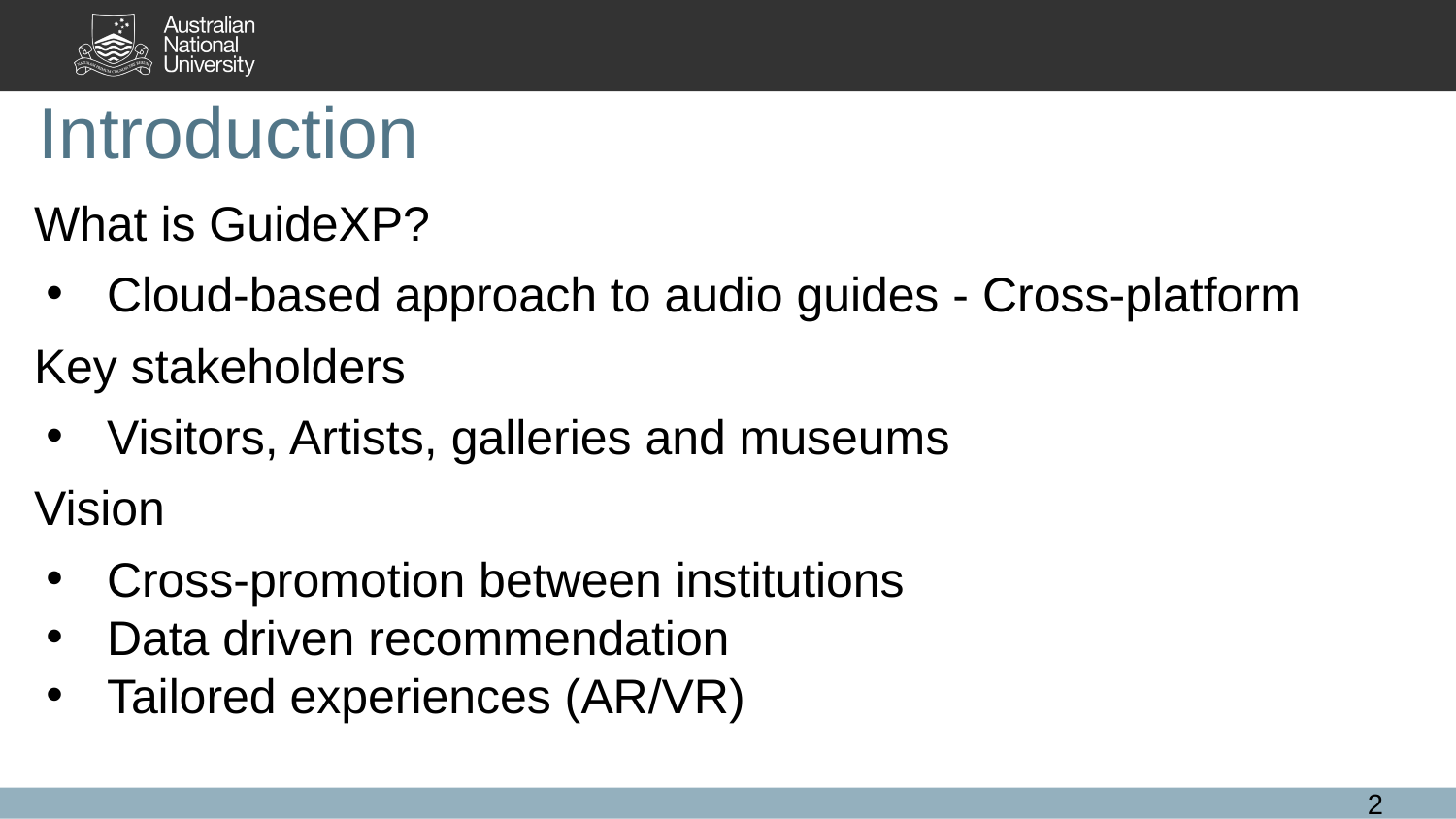

# Introduction
What is GuideXP?
Cloud-based approach to audio guides - Cross-platform
Key stakeholders
Visitors, Artists, galleries and museums
Vision
Cross-promotion between institutions
Data driven recommendation
Tailored experiences (AR/VR)
2